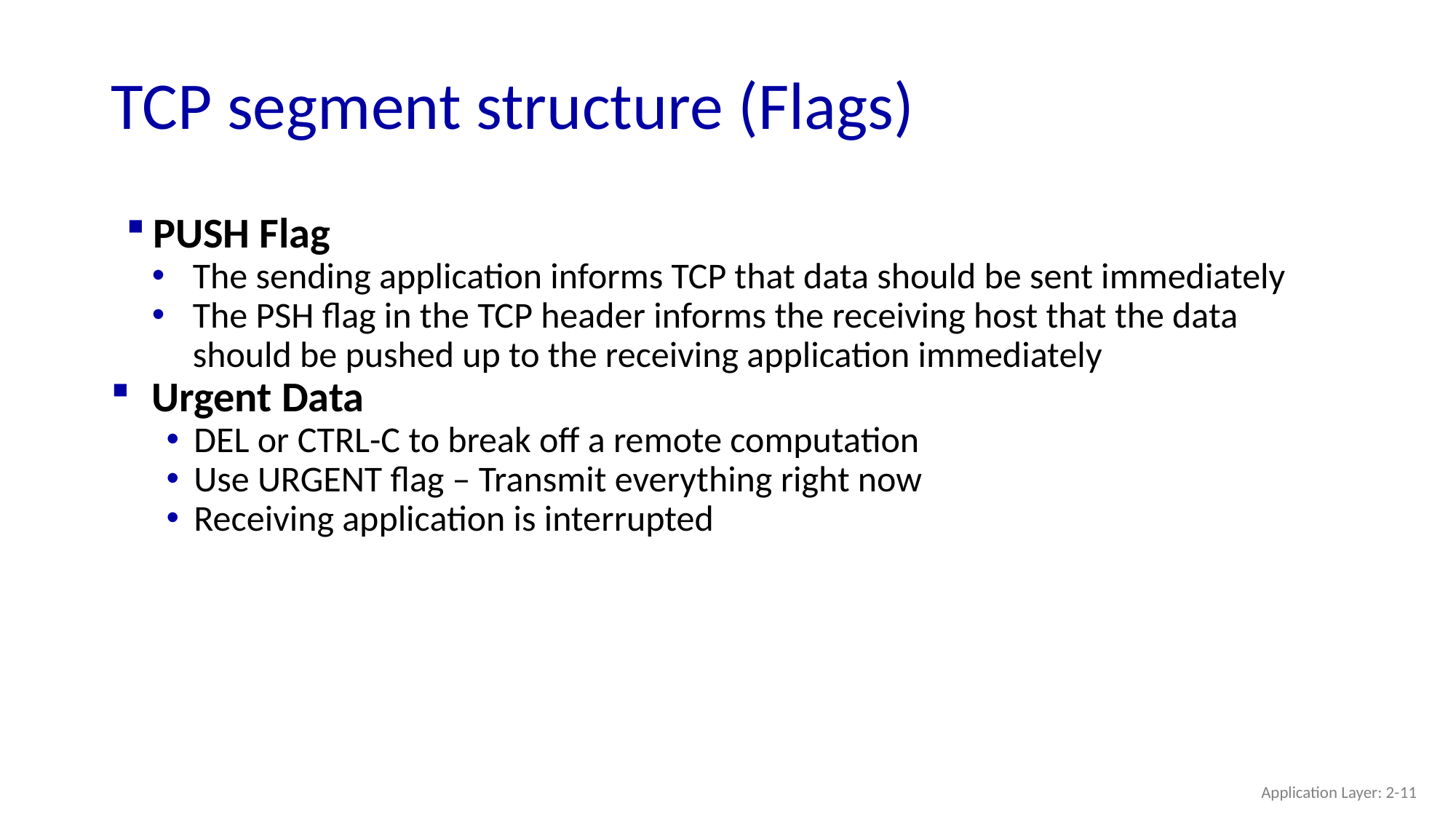

# TCP segment structure (Flags)
PUSH Flag
The sending application informs TCP that data should be sent immediately
The PSH flag in the TCP header informs the receiving host that the data should be pushed up to the receiving application immediately
Urgent Data
DEL or CTRL-C to break off a remote computation
Use URGENT flag – Transmit everything right now
Receiving application is interrupted

Application Layer: 2-11